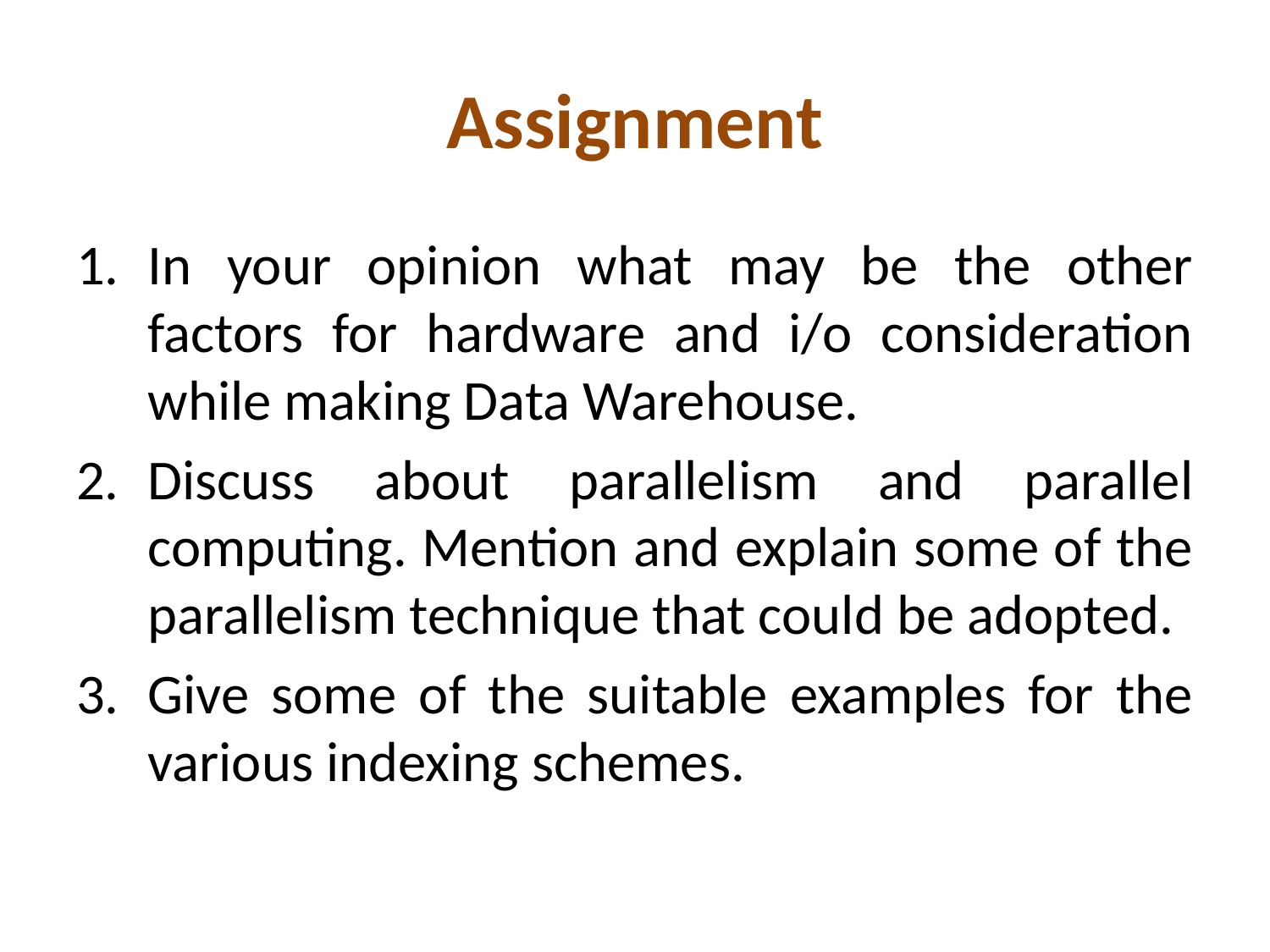

# Assignment
In your opinion what may be the other factors for hardware and i/o consideration while making Data Warehouse.
Discuss about parallelism and parallel computing. Mention and explain some of the parallelism technique that could be adopted.
Give some of the suitable examples for the various indexing schemes.